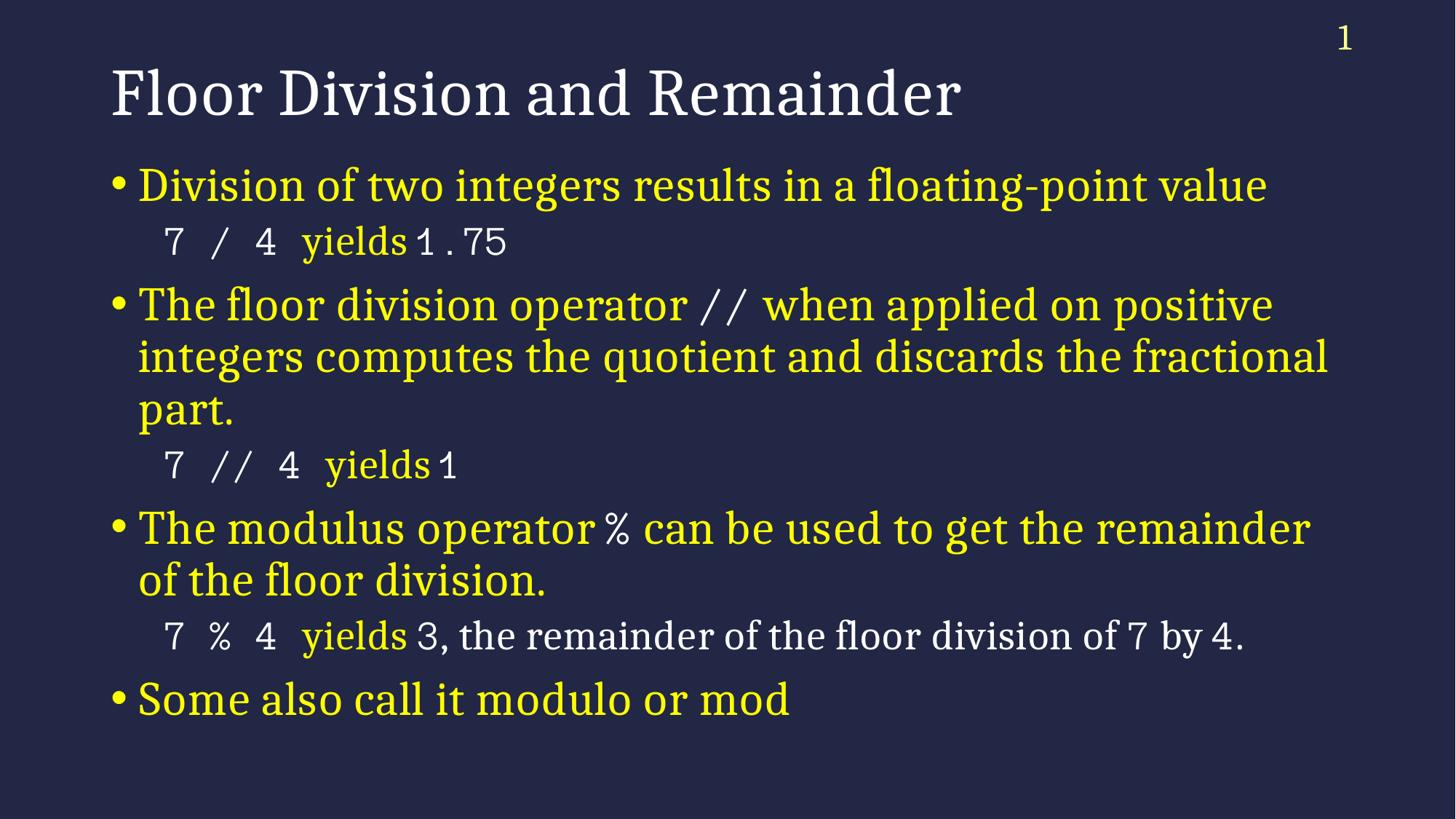

1
# Floor Division and Remainder
Division of two integers results in a floating-point value
7 / 4 yields 1.75
The floor division operator // when applied on positive integers computes the quotient and discards the fractional part.
7 // 4 yields 1
The modulus operator % can be used to get the remainder of the floor division.
7 % 4 yields 3, the remainder of the floor division of 7 by 4.
Some also call it modulo or mod